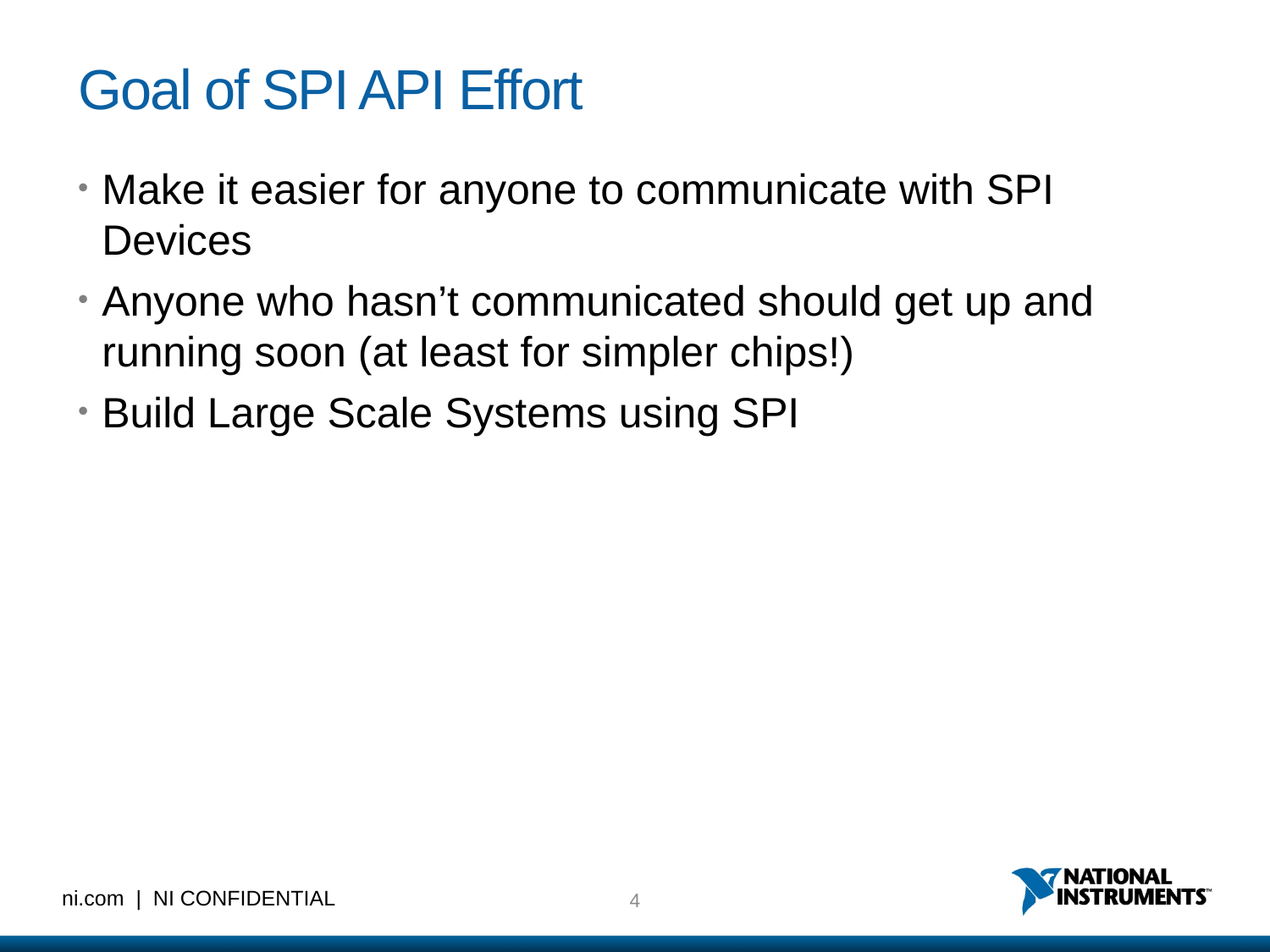

# Goal of SPI API Effort
Make it easier for anyone to communicate with SPI Devices
Anyone who hasn’t communicated should get up and running soon (at least for simpler chips!)
Build Large Scale Systems using SPI